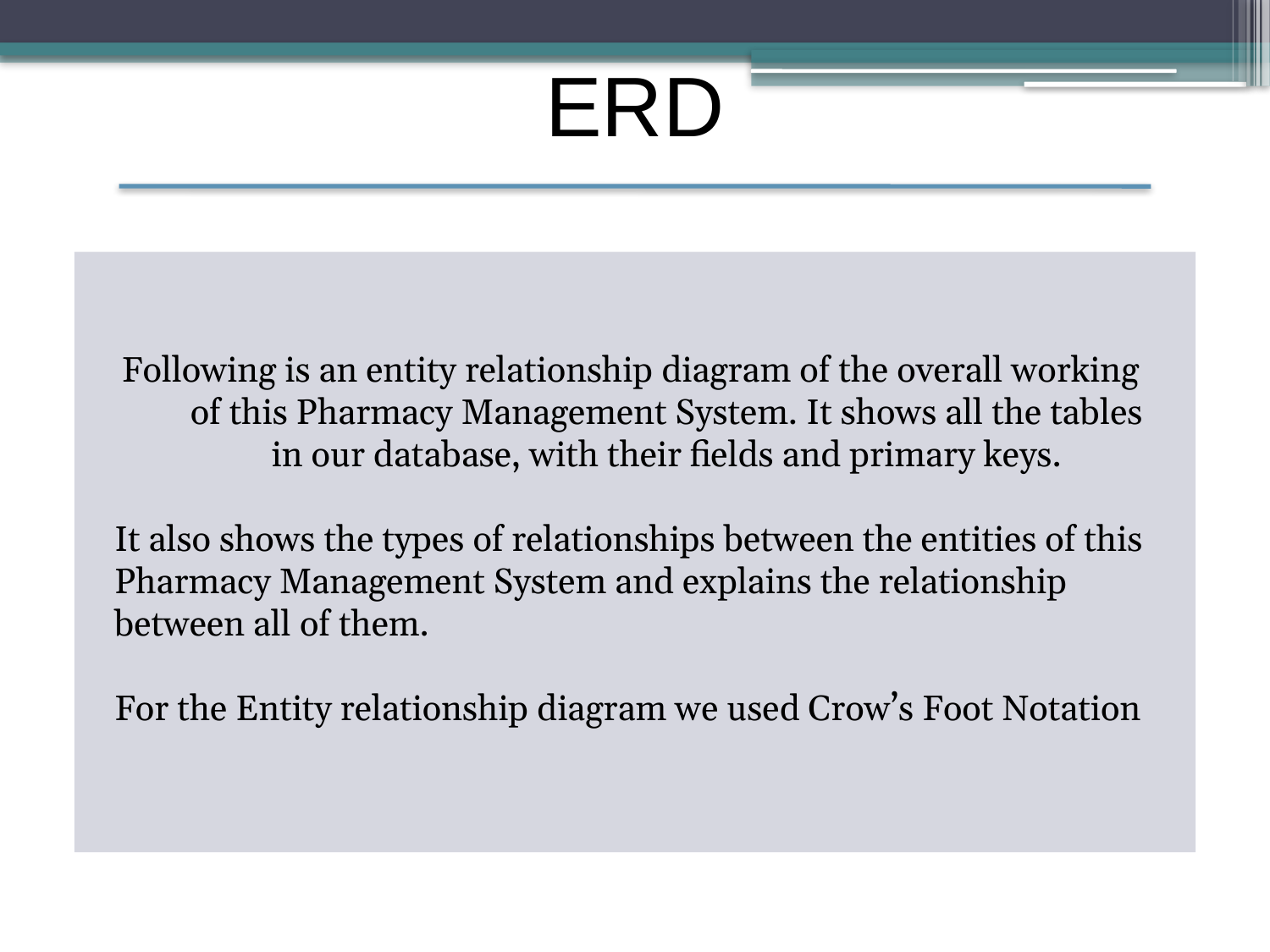

ERD
In Crows-foot
Notation,
we use boxes to show entities,
and to show the relationships
between these boxes, we use lines.

Different shapes
at the ends of
these lines
represent different
types of
relationship.

There are three
types of these shapes, ring,
dash and
crows-foot
Following is an entity relationship diagram of the overall working
of this Pharmacy Management System. It shows all the tables in our database, with their fields and primary keys.

It also shows the types of relationships between the entities of this Pharmacy Management System and explains the relationship between all of them.

For the Entity relationship diagram we used Crow’s Foot Notation